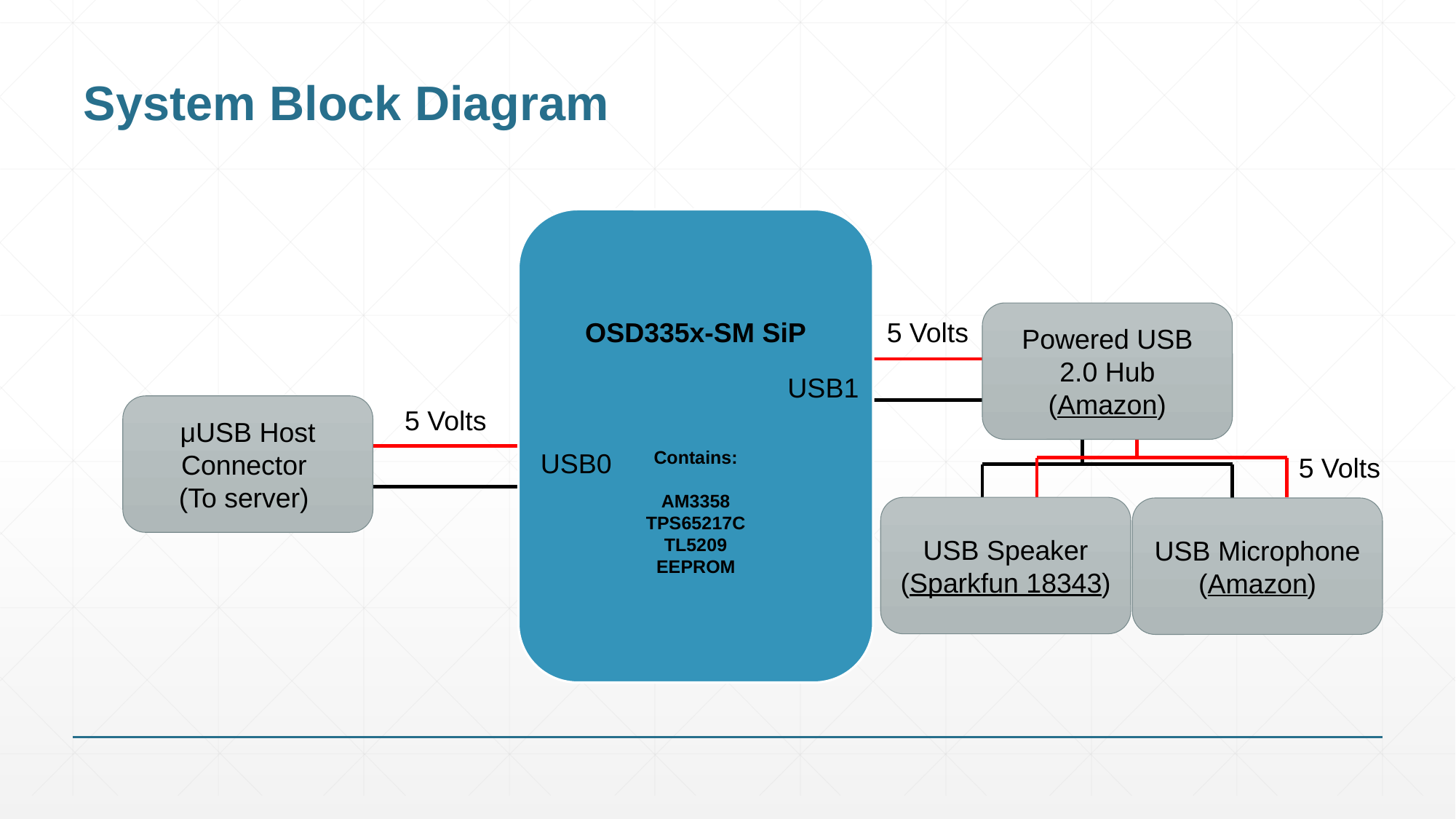

# System Block Diagram
OSD335x-SM SiP

Contains:
AM3358
TPS65217C
TL5209
EEPROM
Powered USB 2.0 Hub
(Amazon)
5 Volts
USB1
μUSB Host
Connector
(To server)
5 Volts
USB0
5 Volts
USB Speaker
(Sparkfun 18343)
USB Microphone
(Amazon)